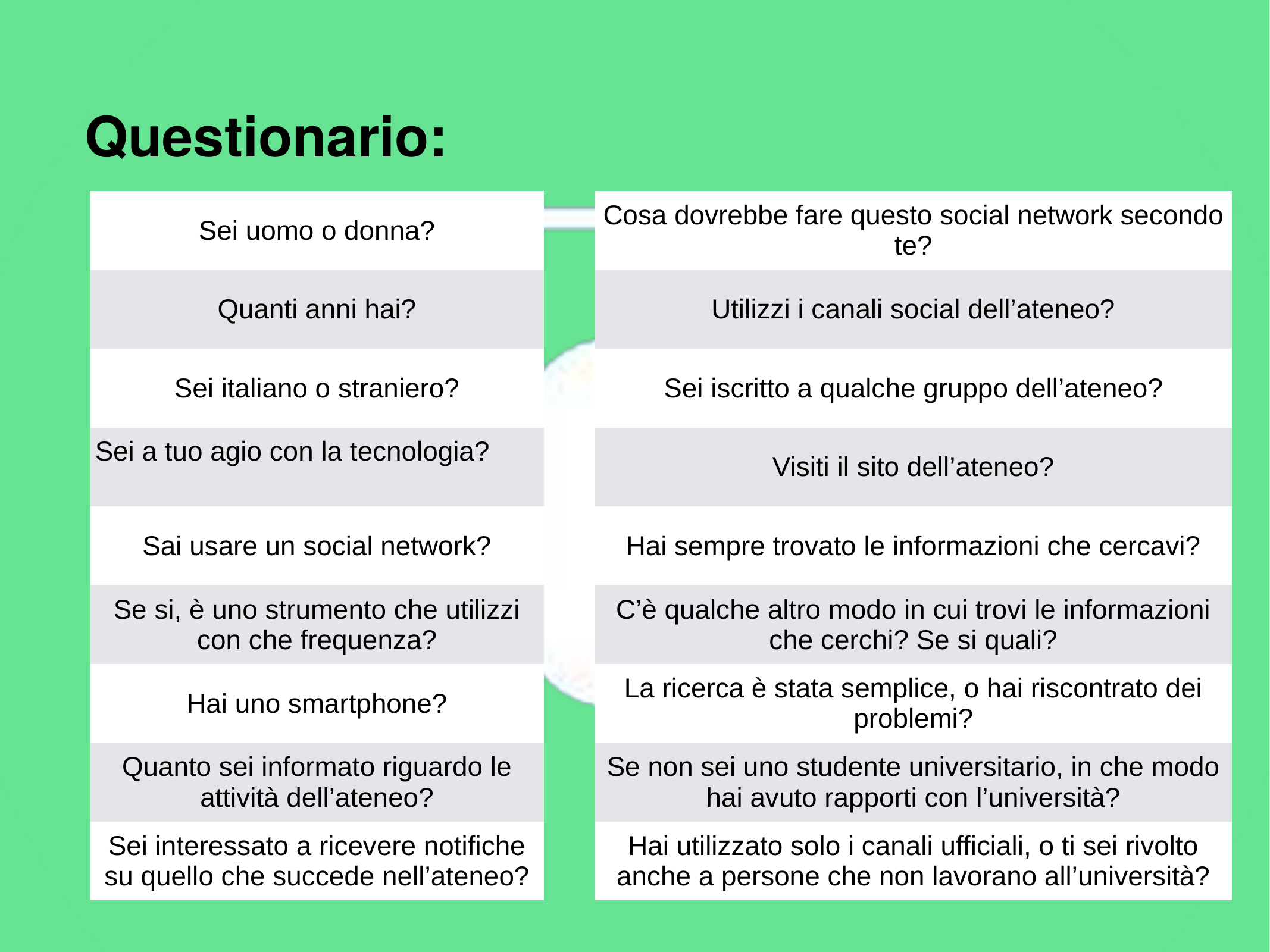

Questionario:
| Sei uomo o donna? |  |  |  |
| --- | --- | --- | --- |
| Quanti anni hai? |  |  |  |
| Sei italiano o straniero? |  |  |  |
| Sei a tuo agio con la tecnologia? |  |  |  |
| Sai usare un social network? |  |  |  |
| Se si, è uno strumento che utilizzi con che frequenza? |  |  |  |
| Hai uno smartphone? |  |  |  |
| Quanto sei informato riguardo le attività dell’ateneo? |  |  |  |
| Sei interessato a ricevere notifiche su quello che succede nell’ateneo? |  |  |  |
| Cosa dovrebbe fare questo social network secondo te? |  |  |  |
| --- | --- | --- | --- |
| Utilizzi i canali social dell’ateneo? |  |  |  |
| Sei iscritto a qualche gruppo dell’ateneo? |  |  |  |
| Visiti il sito dell’ateneo? |  |  |  |
| Hai sempre trovato le informazioni che cercavi? |  |  |  |
| C’è qualche altro modo in cui trovi le informazioni che cerchi? Se si quali? |  |  |  |
| La ricerca è stata semplice, o hai riscontrato dei problemi? |  |  |  |
| Se non sei uno studente universitario, in che modo hai avuto rapporti con l’università? |  |  |  |
| Hai utilizzato solo i canali ufficiali, o ti sei rivolto anche a persone che non lavorano all’università? |  |  |  |